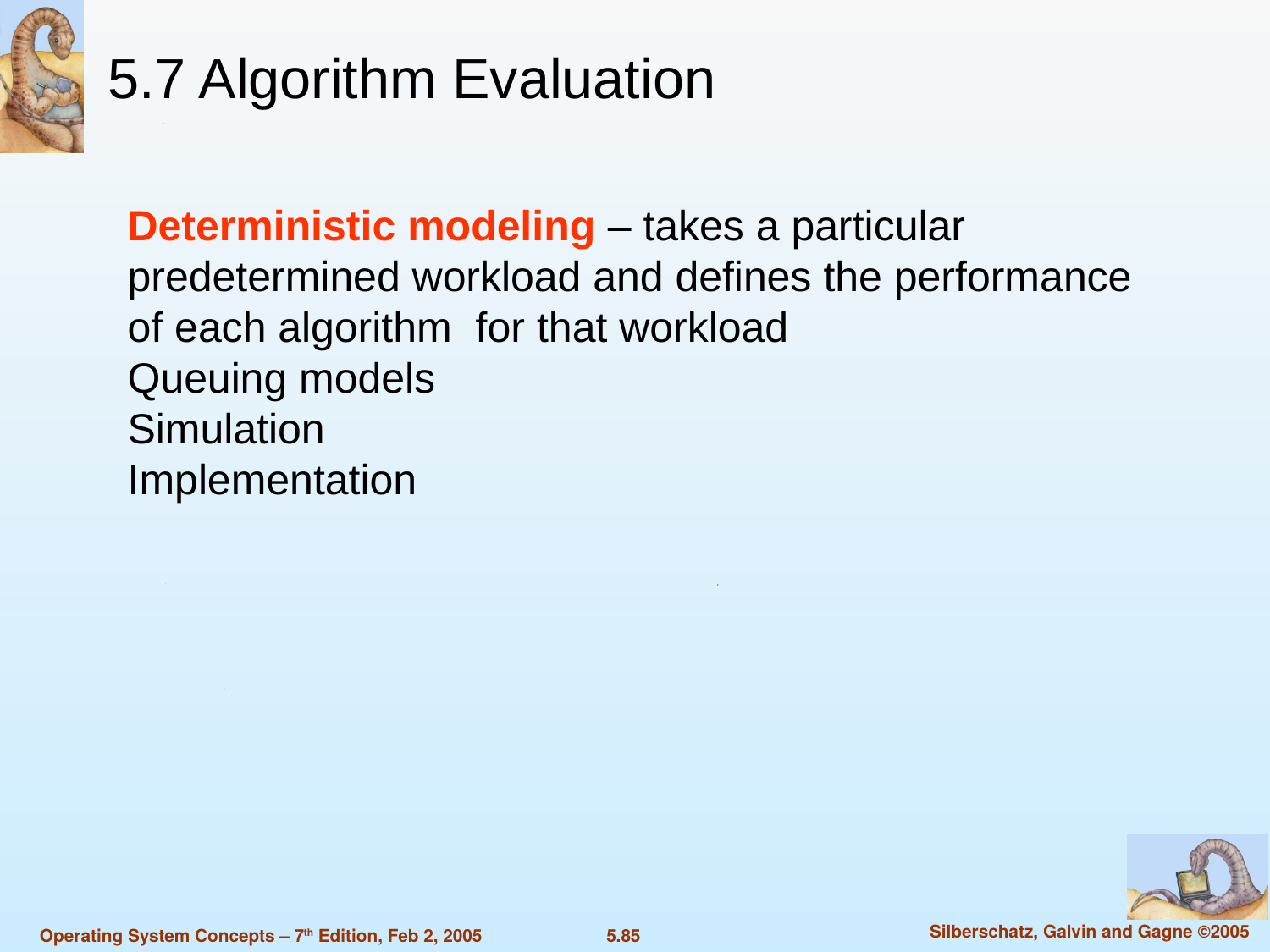

5.7 Algorithm Evaluation
Deterministic modeling – takes a particular predetermined workload and defines the performance of each algorithm  for that workload
Queuing models
Simulation
Implementation